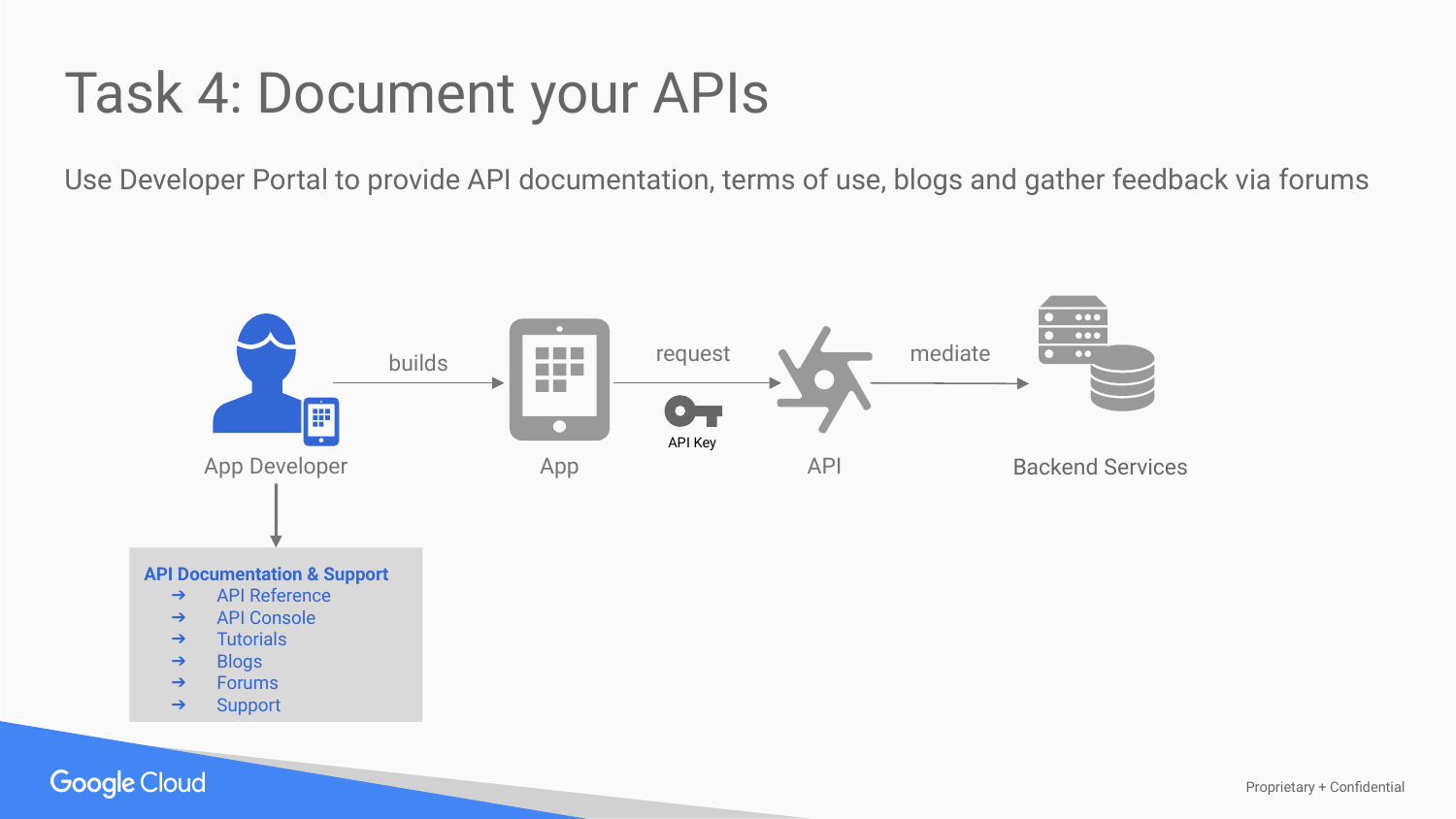

Task 4: Document your APIs
Use Developer Portal to provide API documentation, terms of use, blogs and gather feedback via forums

request
mediate
builds

API Key
Backend Services
App Developer
App
API
API Documentation & Support
API Reference
API Console
Tutorials
Blogs
Forums
Support